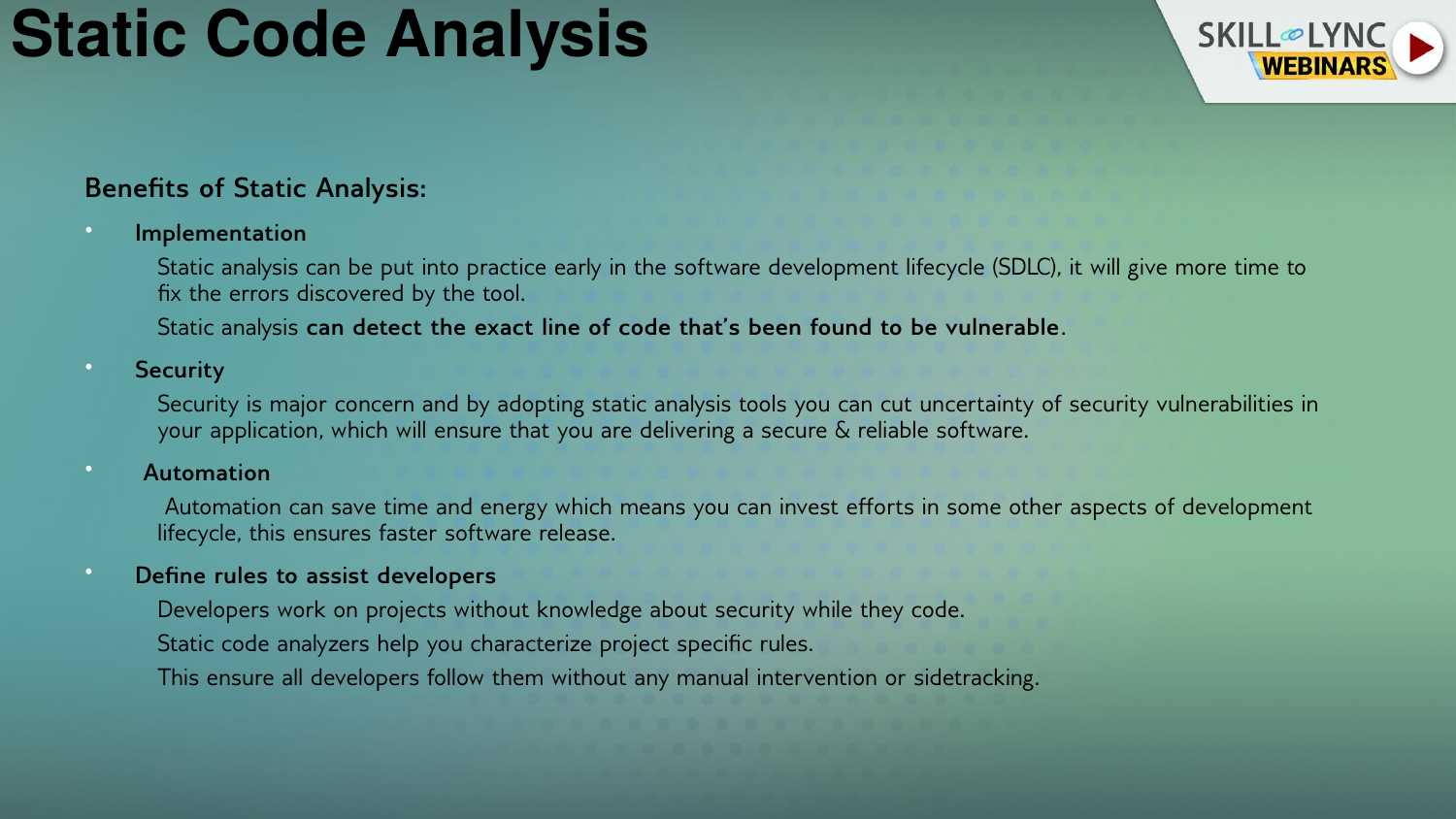

Static Code Analysis
Benefits of Static Analysis:
Implementation
Static analysis can be put into practice early in the software development lifecycle (SDLC), it will give more time to fix the errors discovered by the tool.
Static analysis can detect the exact line of code that’s been found to be vulnerable.
Security
Security is major concern and by adopting static analysis tools you can cut uncertainty of security vulnerabilities in your application, which will ensure that you are delivering a secure & reliable software.
 Automation
 Automation can save time and energy which means you can invest efforts in some other aspects of development lifecycle, this ensures faster software release.
Define rules to assist developers
Developers work on projects without knowledge about security while they code.
Static code analyzers help you characterize project specific rules.
This ensure all developers follow them without any manual intervention or sidetracking.